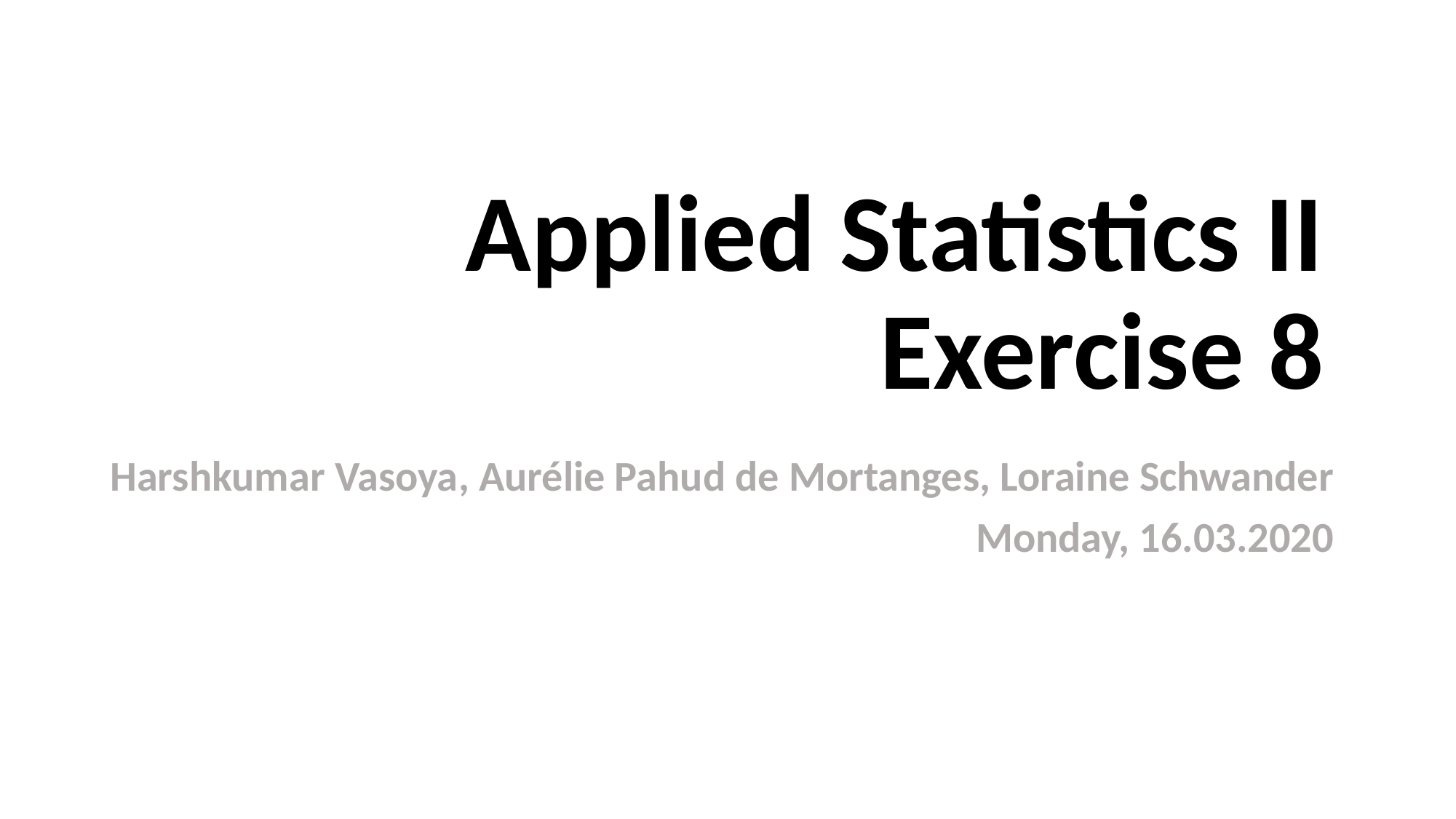

# Applied Statistics II Exercise 8

Harshkumar Vasoya, Aurélie Pahud de Mortanges, Loraine Schwander
Monday, 16.03.2020